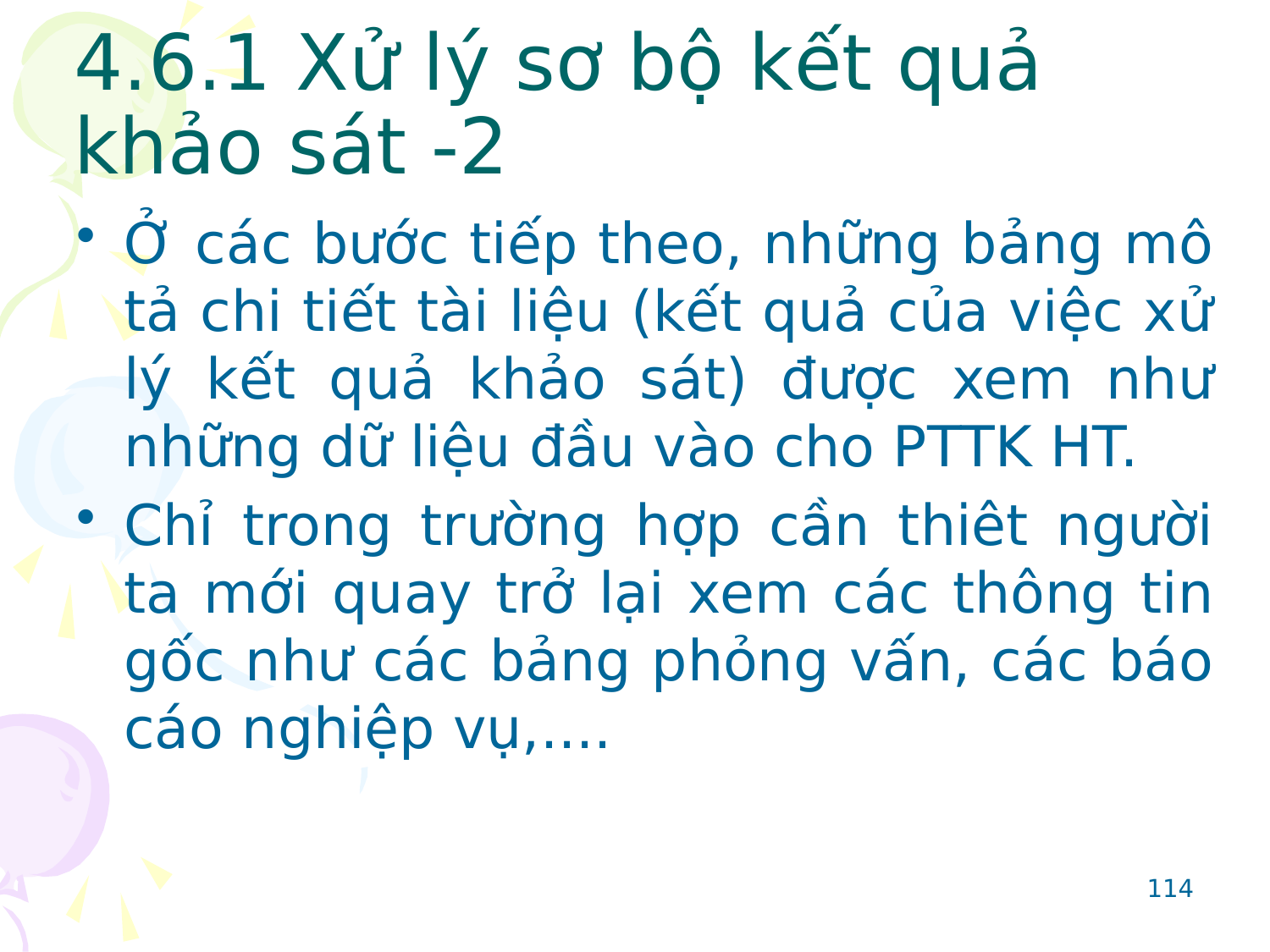

# 4.6.1 Xử lý sơ bộ kết quả khảo sát -2
Ở các bước tiếp theo, những bảng mô tả chi tiết tài liệu (kết quả của việc xử lý kết quả khảo sát) được xem như những dữ liệu đầu vào cho PTTK HT.
Chỉ trong trường hợp cần thiêt người ta mới quay trở lại xem các thông tin gốc như các bảng phỏng vấn, các báo cáo nghiệp vụ,....
114